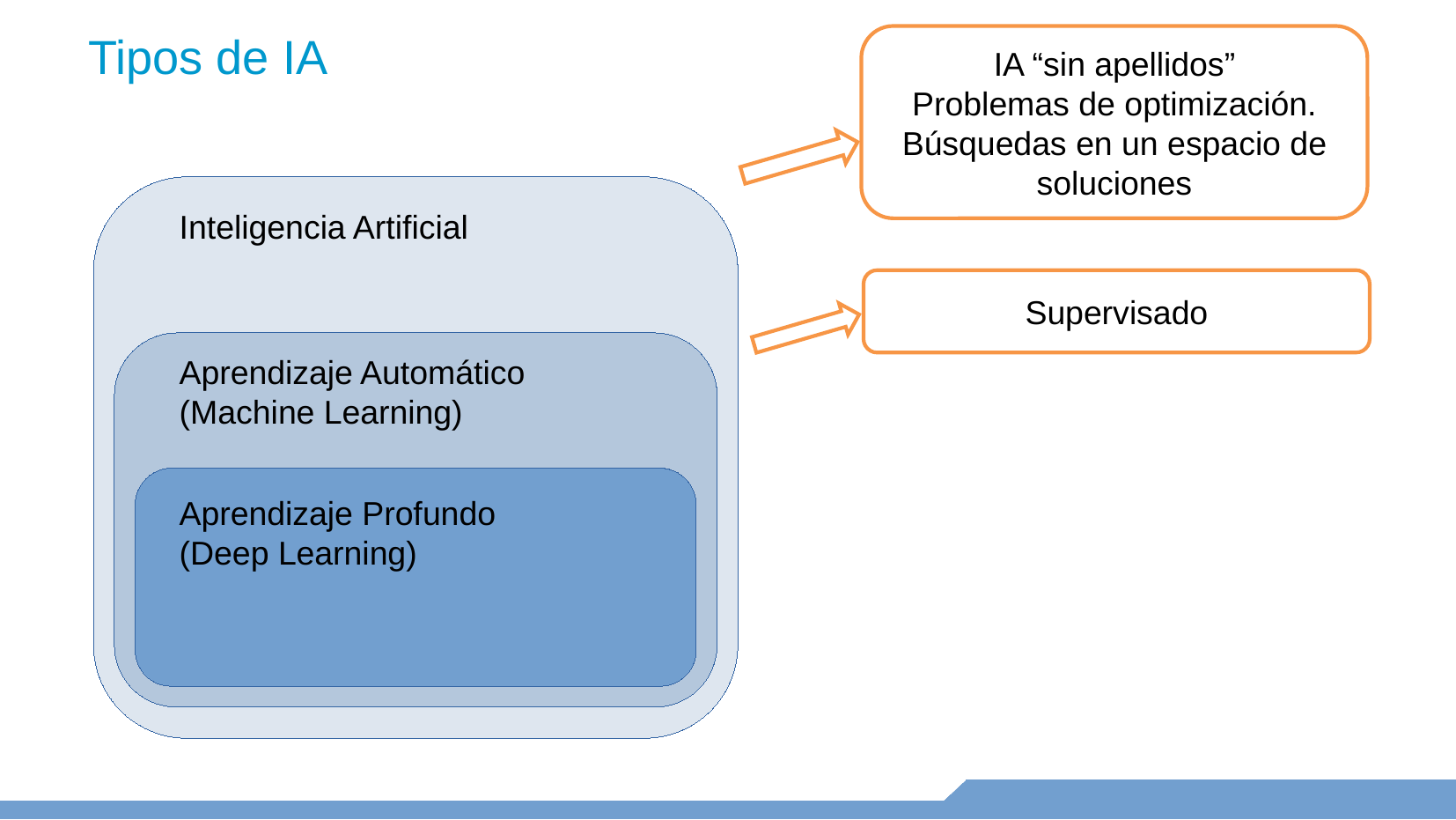

Tipos de IA

IA “sin apellidos”
Problemas de optimización. Búsquedas en un espacio de soluciones

Inteligencia Artificial
Supervisado

Aprendizaje Automático
(Machine Learning)

Aprendizaje Profundo
(Deep Learning)